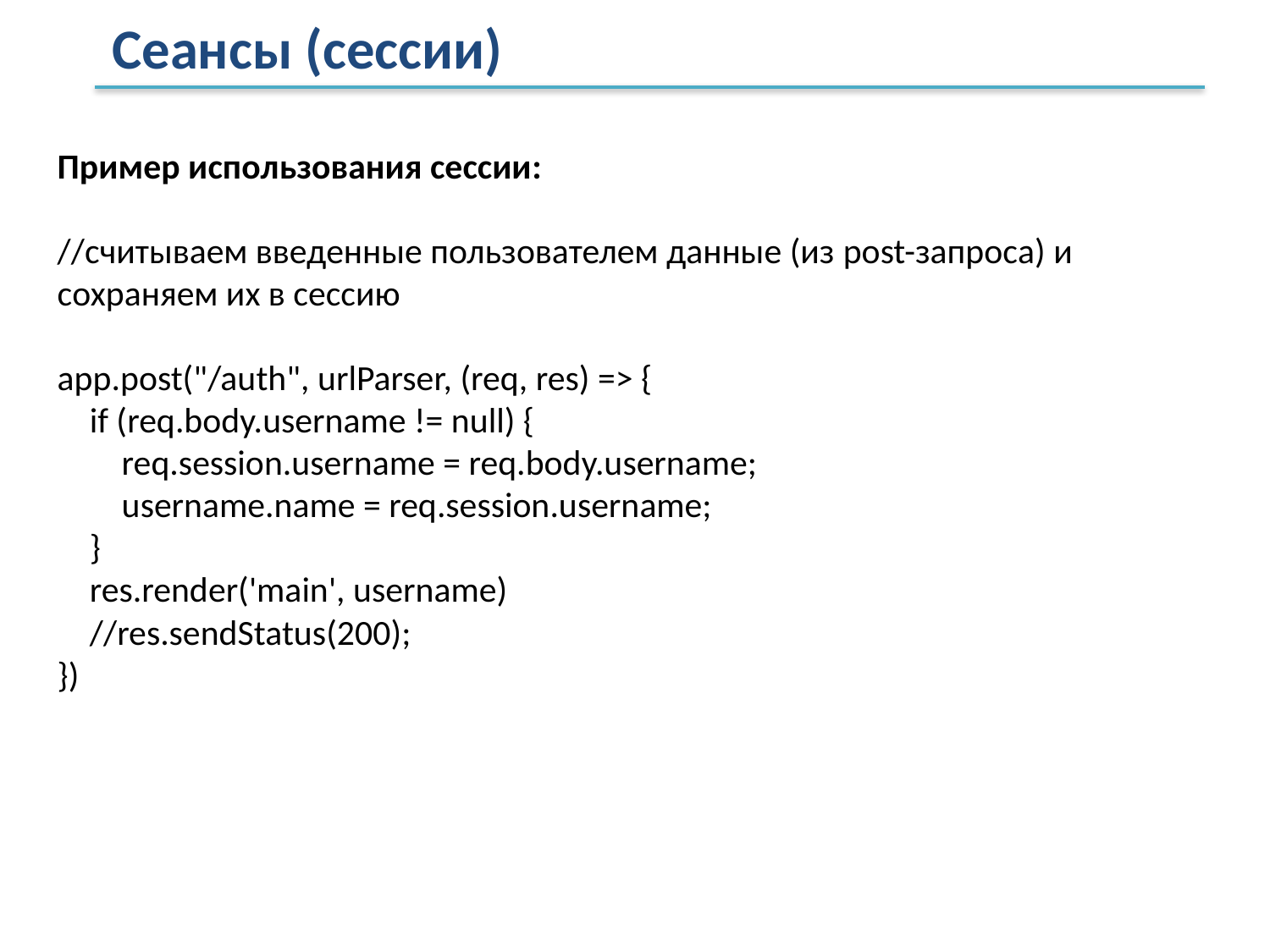

Сеансы (сессии)
Пример использования сессии:

//считываем введенные пользователем данные (из post-запроса) и сохраняем их в сессию

app.post("/auth", urlParser, (req, res) => {
    if (req.body.username != null) {
        req.session.username = req.body.username;
        username.name = req.session.username;
    }
    res.render('main', username)
    //res.sendStatus(200);
})